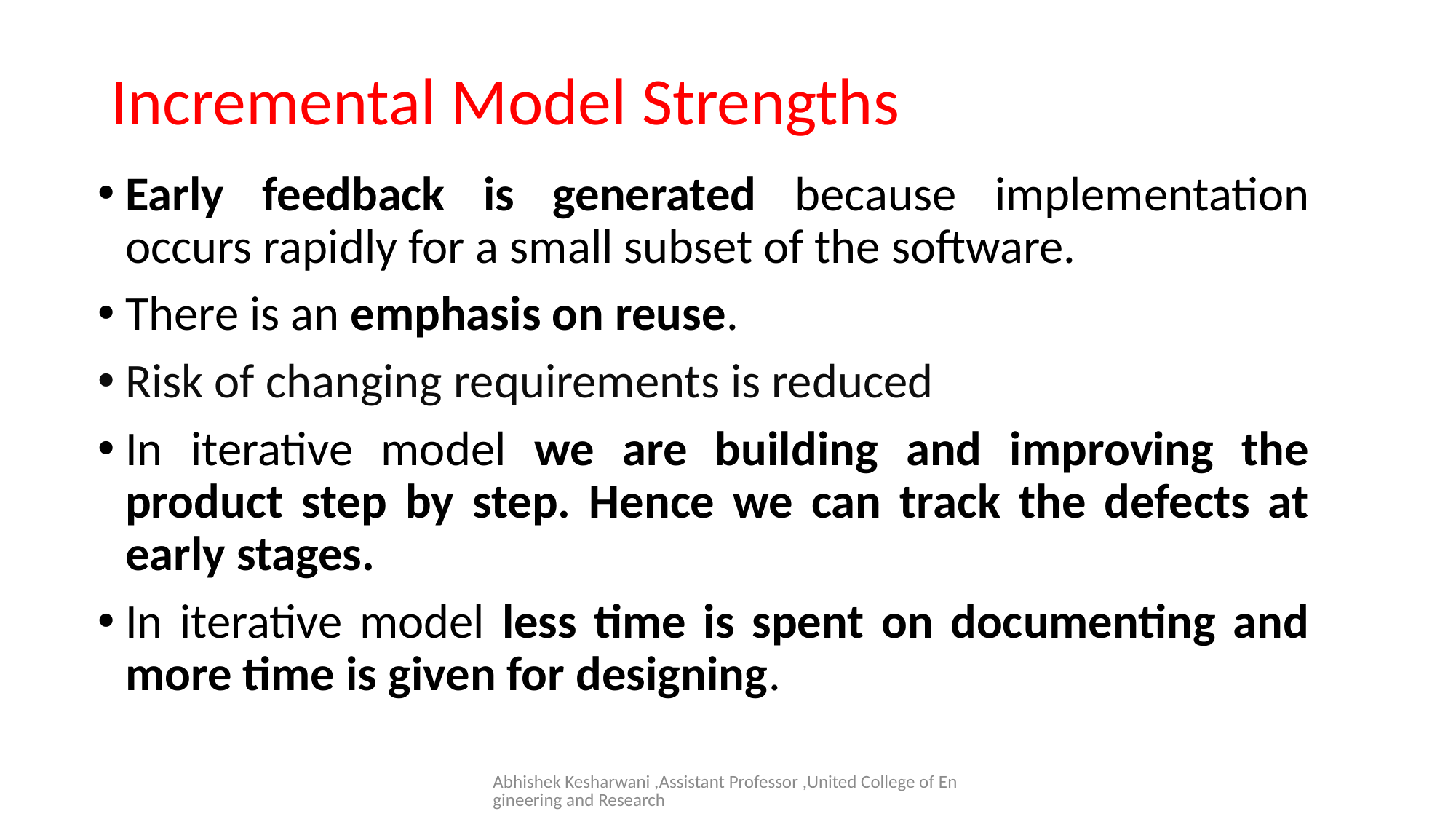

# Incremental Model Strengths
Early feedback is generated because implementation occurs rapidly for a small subset of the software.
There is an emphasis on reuse.
Risk of changing requirements is reduced
In iterative model we are building and improving the product step by step. Hence we can track the defects at early stages.
In iterative model less time is spent on documenting and more time is given for designing.

Abhishek Kesharwani ,Assistant Professor ,United College of Engineering and Research